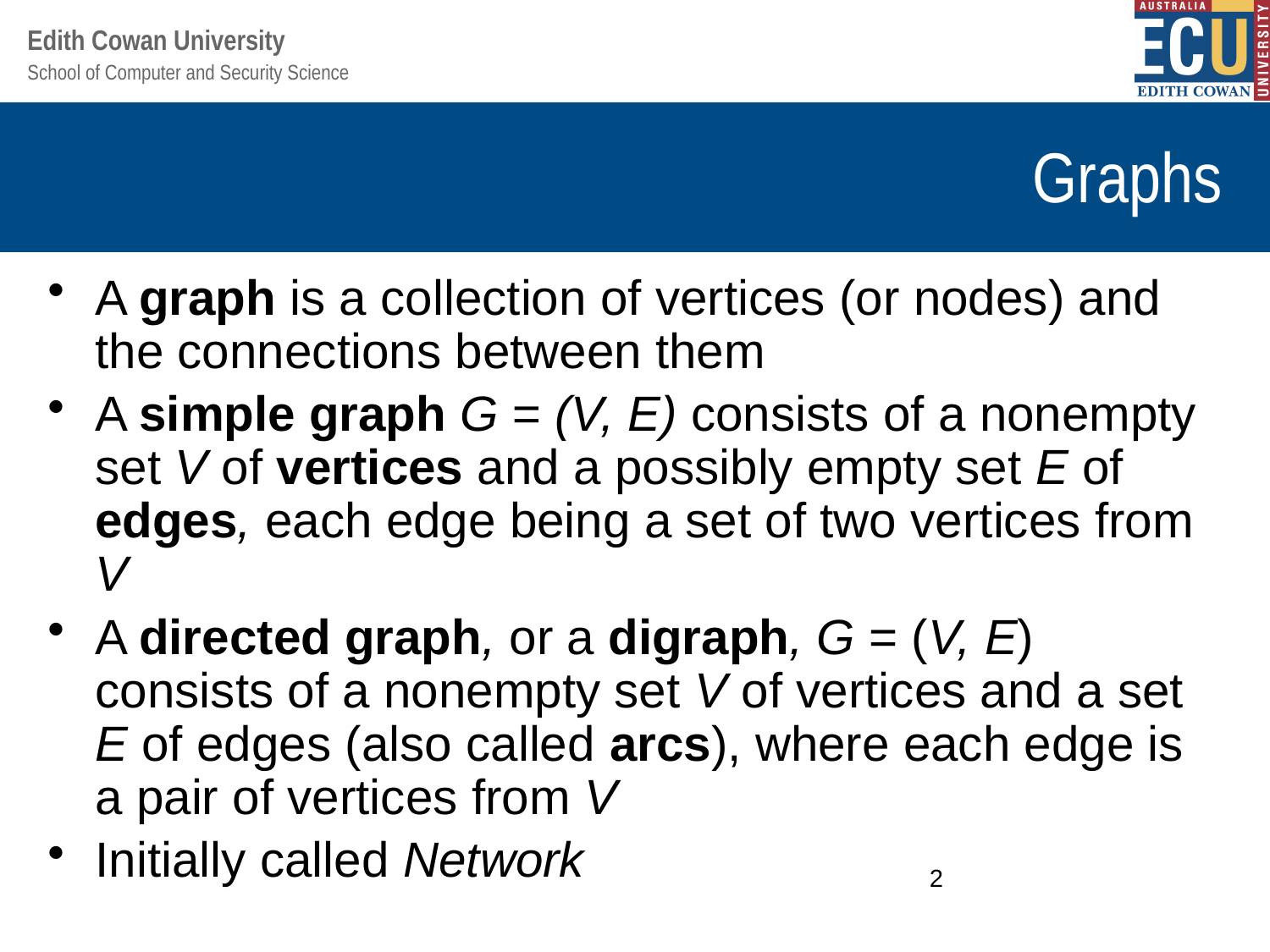

# Graphs
A graph is a collection of vertices (or nodes) and the connections between them
A simple graph G = (V, E) consists of a nonempty set V of vertices and a possibly empty set E of edges, each edge being a set of two vertices from V
A directed graph, or a digraph, G = (V, E) consists of a nonempty set V of vertices and a set E of edges (also called arcs), where each edge is a pair of vertices from V
Initially called Network
 2